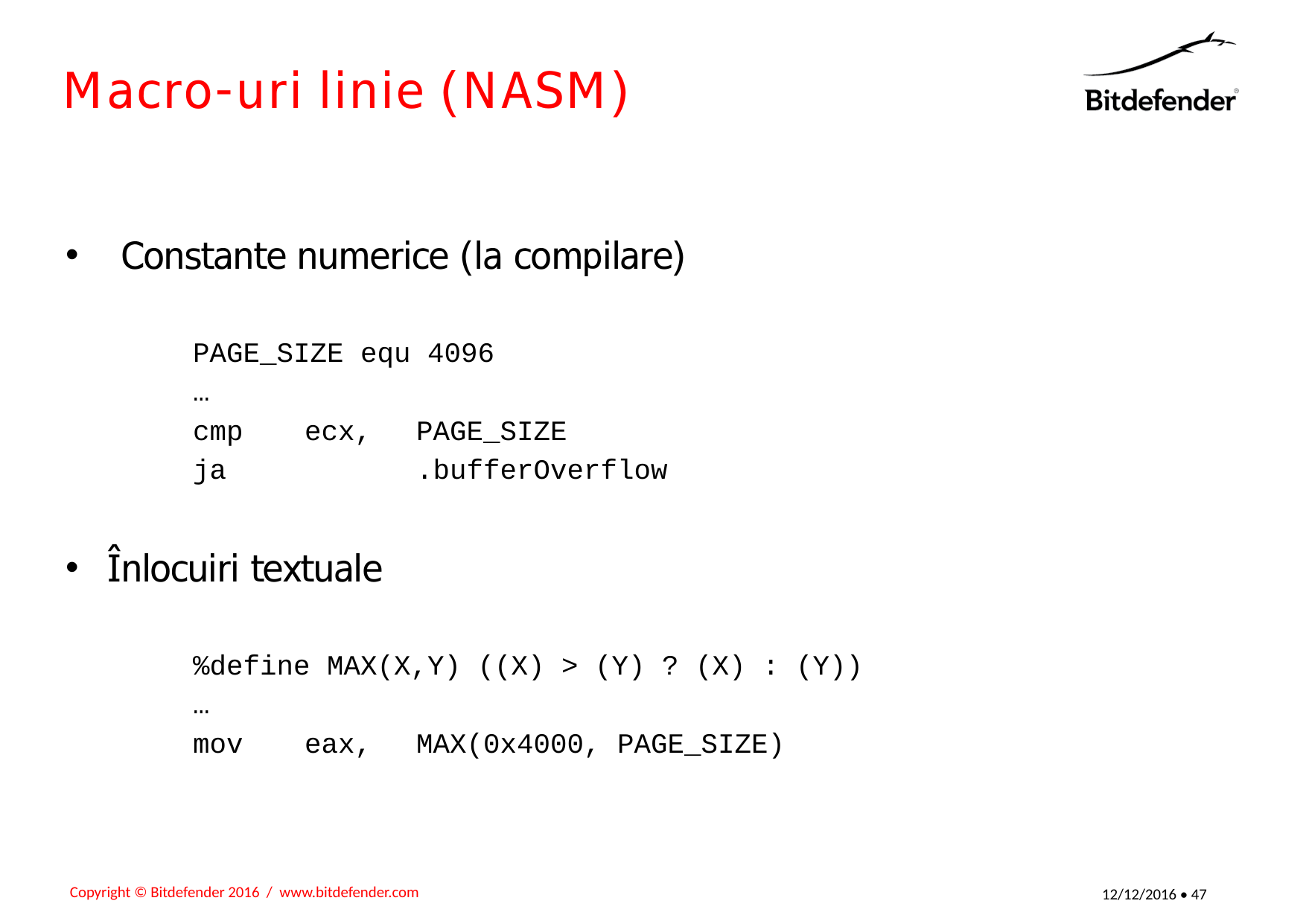

# Macro-uri linie (NASM)
Constante numerice (la compilare)

PAGE_SIZE equ 4096
…
cmp 	ecx, 	PAGE_SIZE
ja 		.bufferOverflow

Înlocuiri textuale

%define MAX(X,Y) ((X) > (Y) ? (X) : (Y))
…
mov  	eax, 	MAX(0x4000, PAGE_SIZE)